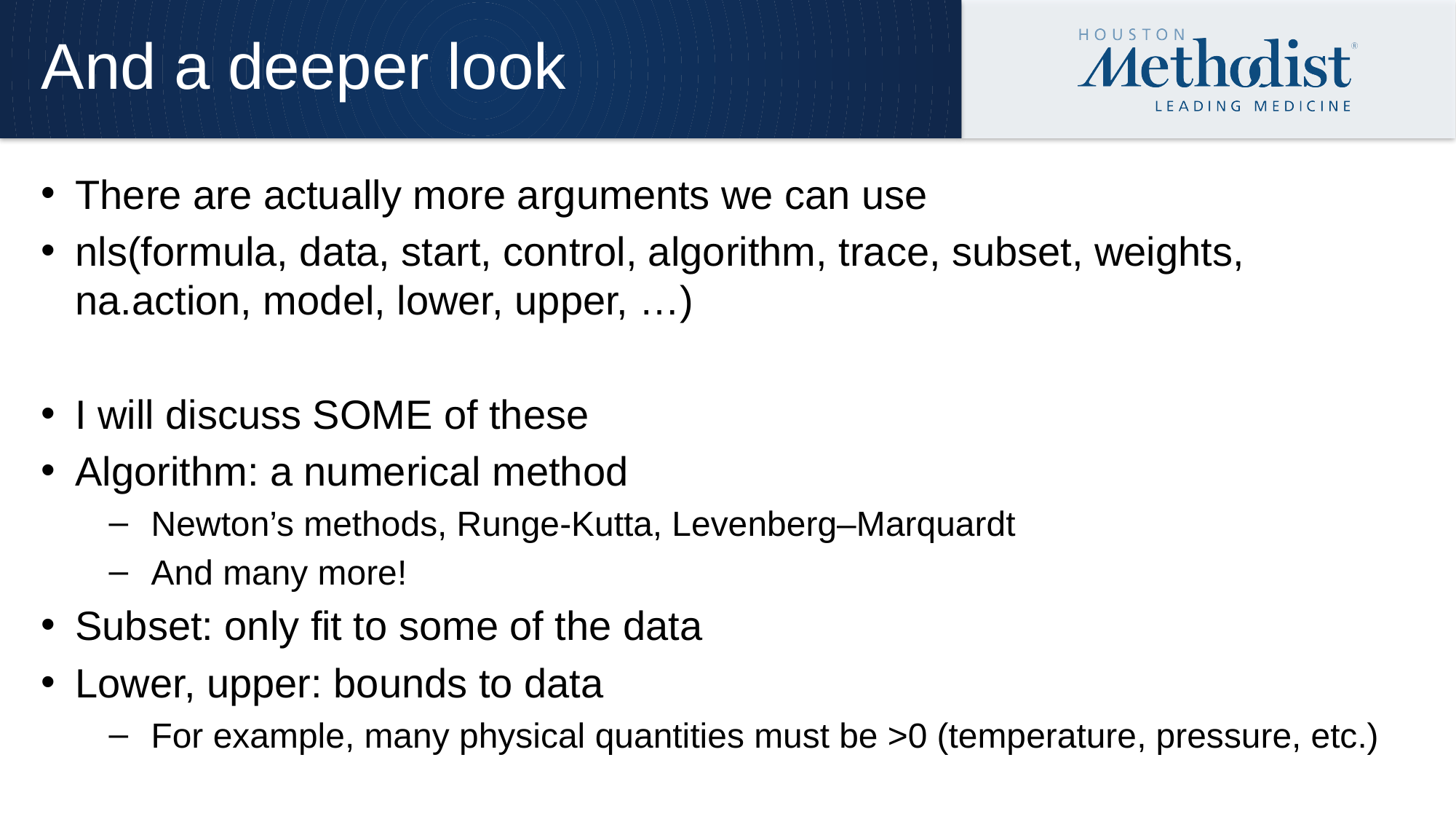

# And a deeper look
There are actually more arguments we can use
nls(formula, data, start, control, algorithm, trace, subset, weights, na.action, model, lower, upper, …)

I will discuss SOME of these
Algorithm: a numerical method
Newton’s methods, Runge-Kutta, Levenberg–Marquardt
And many more!
Subset: only fit to some of the data
Lower, upper: bounds to data
For example, many physical quantities must be >0 (temperature, pressure, etc.)